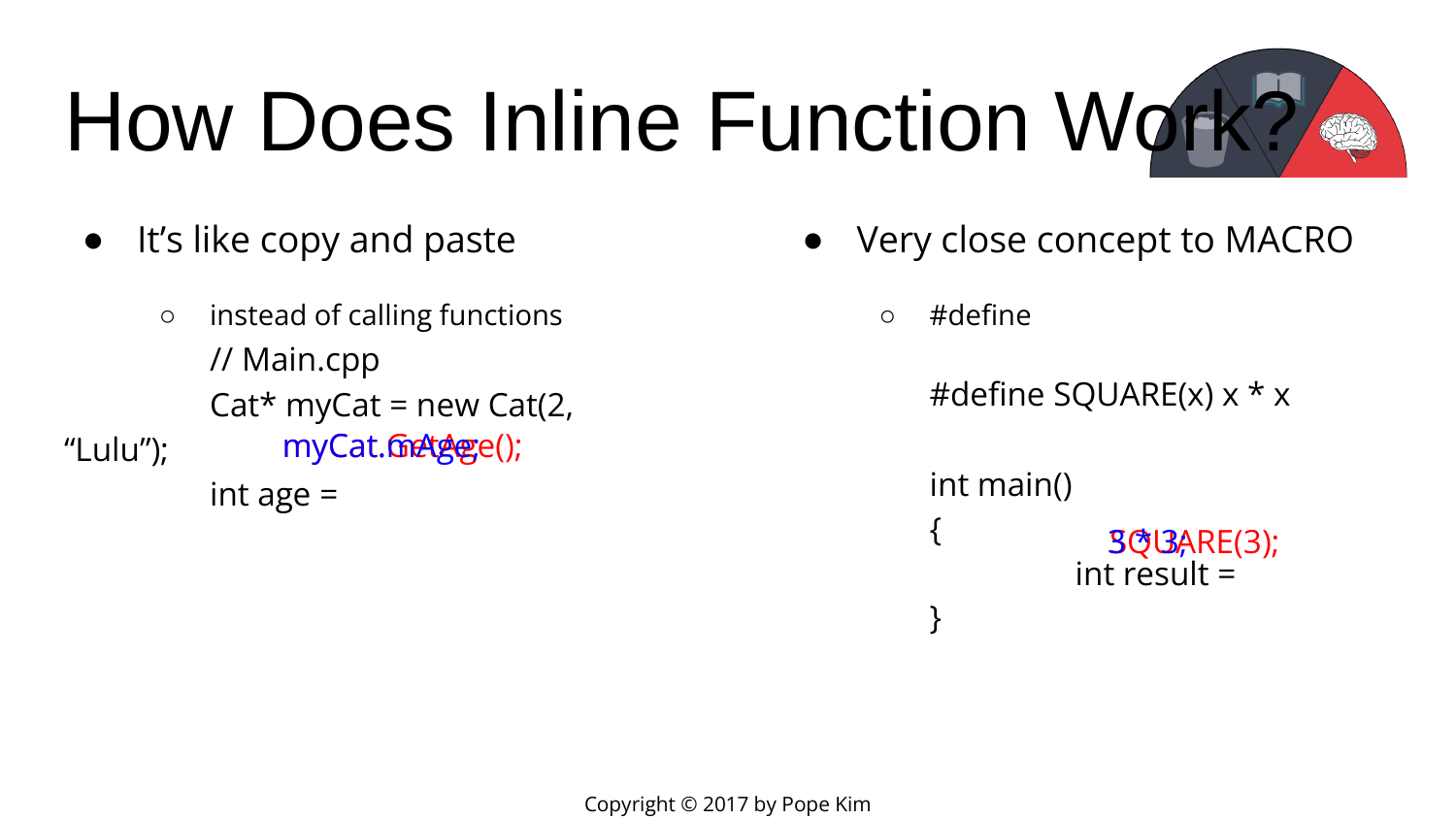

# How Does Inline Function Work?
It’s like copy and paste
instead of calling functions

Very close concept to MACRO
#define
	#define SQUARE(x) x * x
	int main()
	{
		int result =
	}
	// Main.cpp
	Cat* myCat = new Cat(2, “Lulu”);
	int age =
myCat.GetAge();
myCat.mAge;
SQUARE(3);
3 * 3;